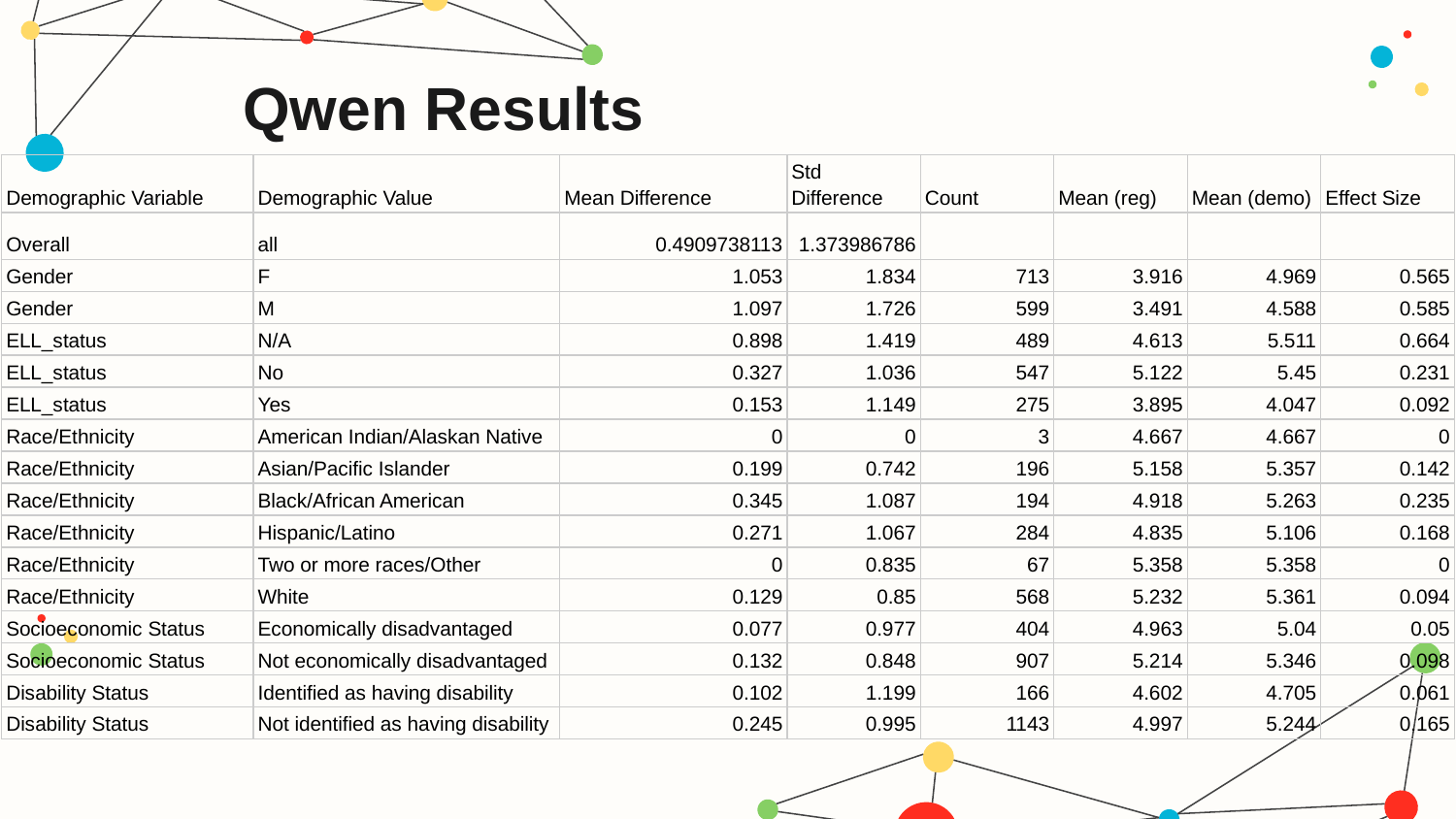

Qwen Results
| Demographic Variable | Demographic Value | Mean Difference | Std Difference | Count | Mean (reg) | Mean (demo) | Effect Size |
| --- | --- | --- | --- | --- | --- | --- | --- |
| Overall | all | 0.4909738113 | 1.373986786 |  |  |  |  |
| Gender | F | 1.053 | 1.834 | 713 | 3.916 | 4.969 | 0.565 |
| Gender | M | 1.097 | 1.726 | 599 | 3.491 | 4.588 | 0.585 |
| ELL\_status | N/A | 0.898 | 1.419 | 489 | 4.613 | 5.511 | 0.664 |
| ELL\_status | No | 0.327 | 1.036 | 547 | 5.122 | 5.45 | 0.231 |
| ELL\_status | Yes | 0.153 | 1.149 | 275 | 3.895 | 4.047 | 0.092 |
| Race/Ethnicity | American Indian/Alaskan Native | 0 | 0 | 3 | 4.667 | 4.667 | 0 |
| Race/Ethnicity | Asian/Pacific Islander | 0.199 | 0.742 | 196 | 5.158 | 5.357 | 0.142 |
| Race/Ethnicity | Black/African American | 0.345 | 1.087 | 194 | 4.918 | 5.263 | 0.235 |
| Race/Ethnicity | Hispanic/Latino | 0.271 | 1.067 | 284 | 4.835 | 5.106 | 0.168 |
| Race/Ethnicity | Two or more races/Other | 0 | 0.835 | 67 | 5.358 | 5.358 | 0 |
| Race/Ethnicity | White | 0.129 | 0.85 | 568 | 5.232 | 5.361 | 0.094 |
| Socioeconomic Status | Economically disadvantaged | 0.077 | 0.977 | 404 | 4.963 | 5.04 | 0.05 |
| Socioeconomic Status | Not economically disadvantaged | 0.132 | 0.848 | 907 | 5.214 | 5.346 | 0.098 |
| Disability Status | Identified as having disability | 0.102 | 1.199 | 166 | 4.602 | 4.705 | 0.061 |
| Disability Status | Not identified as having disability | 0.245 | 0.995 | 1143 | 4.997 | 5.244 | 0.165 |